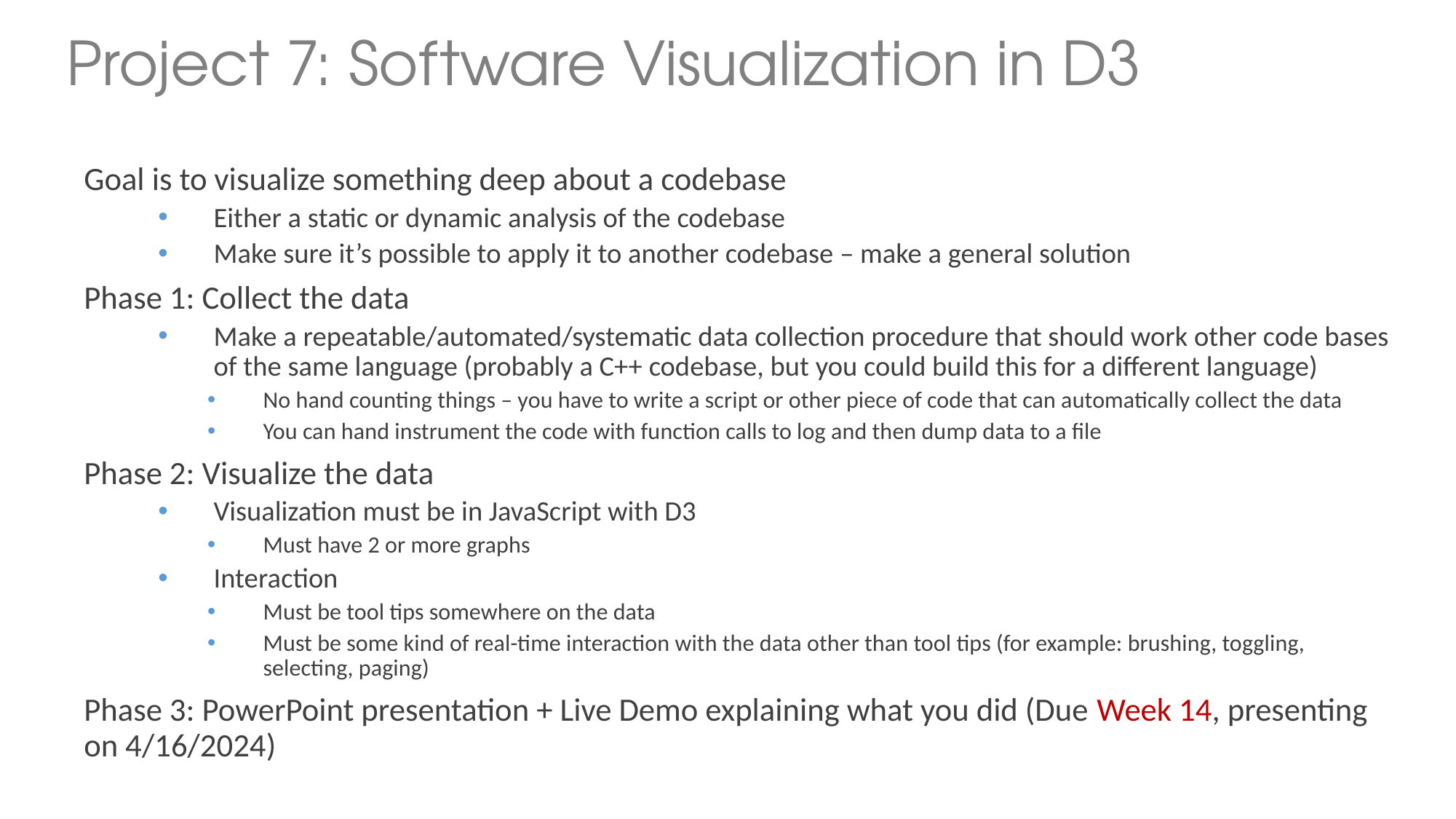

Project 7: Software Visualization in D3
Goal is to visualize something deep about a codebase
Either a static or dynamic analysis of the codebase
Make sure it’s possible to apply it to another codebase – make a general solution
Phase 1: Collect the data
Make a repeatable/automated/systematic data collection procedure that should work other code bases of the same language (probably a C++ codebase, but you could build this for a different language)
No hand counting things – you have to write a script or other piece of code that can automatically collect the data
You can hand instrument the code with function calls to log and then dump data to a file
Phase 2: Visualize the data
Visualization must be in JavaScript with D3
Must have 2 or more graphs
Interaction
Must be tool tips somewhere on the data
Must be some kind of real-time interaction with the data other than tool tips (for example: brushing, toggling, selecting, paging)
Phase 3: PowerPoint presentation + Live Demo explaining what you did (Due Week 14, presenting on 4/16/2024)